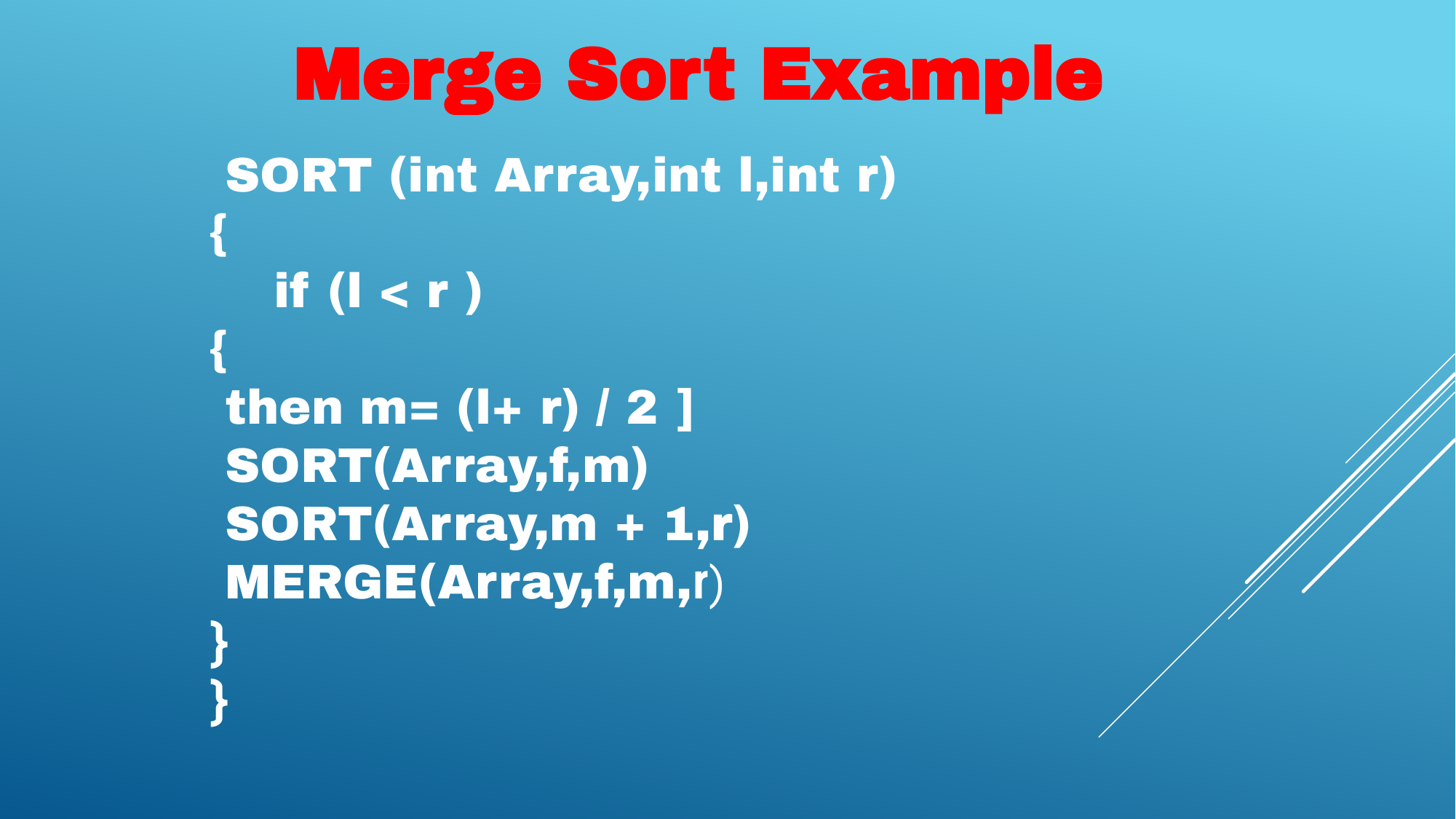

Merge Sort Example
 SORT (int Array,int l,int r)
{
    if (l < r )
{
 then m= (l+ r) / 2 ]
 SORT(Array,f,m)
 SORT(Array,m + 1,r)
 MERGE(Array,f,m,r)
}
}